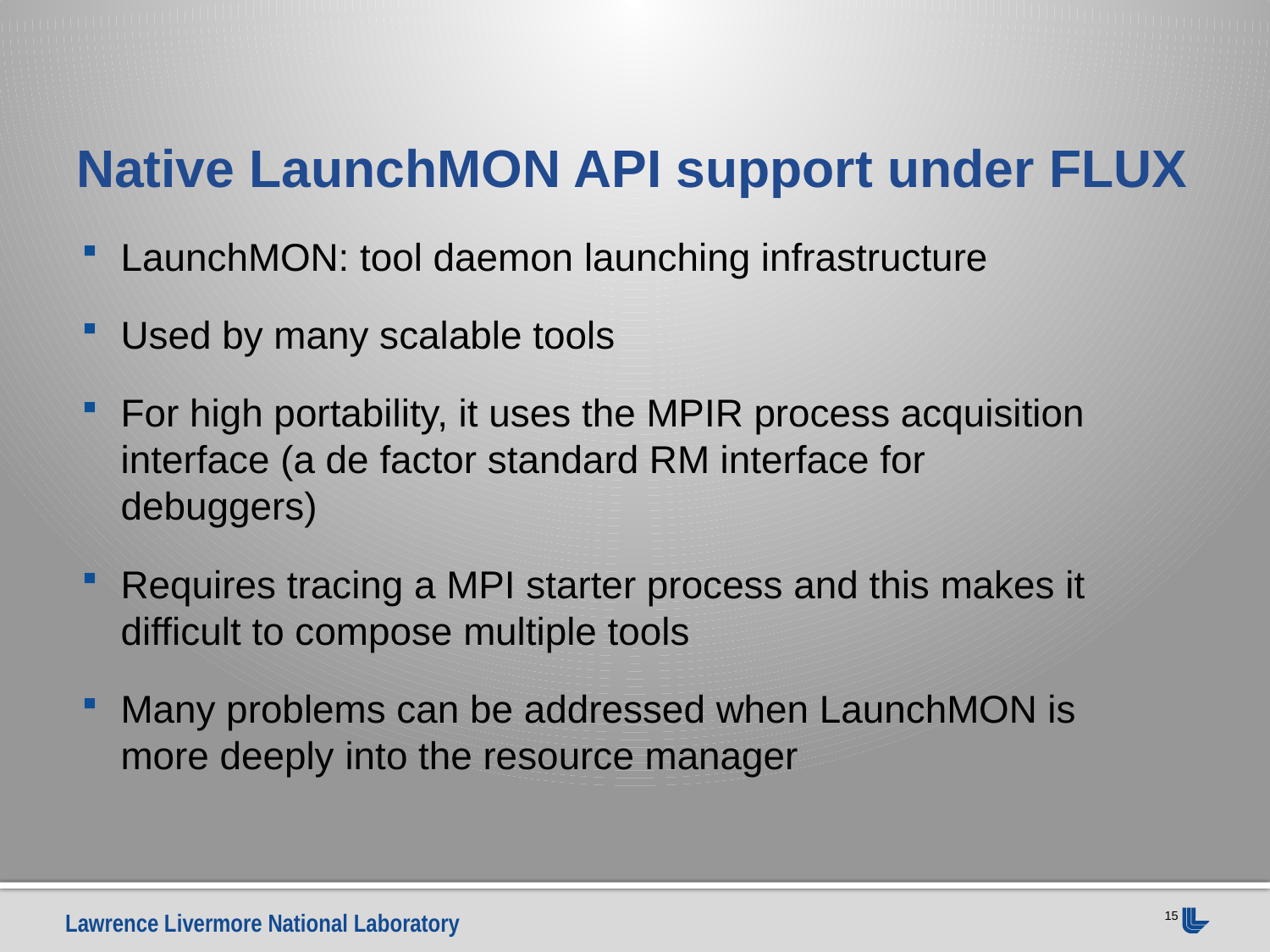

# Native LaunchMON API support under FLUX
LaunchMON: tool daemon launching infrastructure
Used by many scalable tools
For high portability, it uses the MPIR process acquisition interface (a de factor standard RM interface for debuggers)
Requires tracing a MPI starter process and this makes it difficult to compose multiple tools
Many problems can be addressed when LaunchMON is more deeply into the resource manager